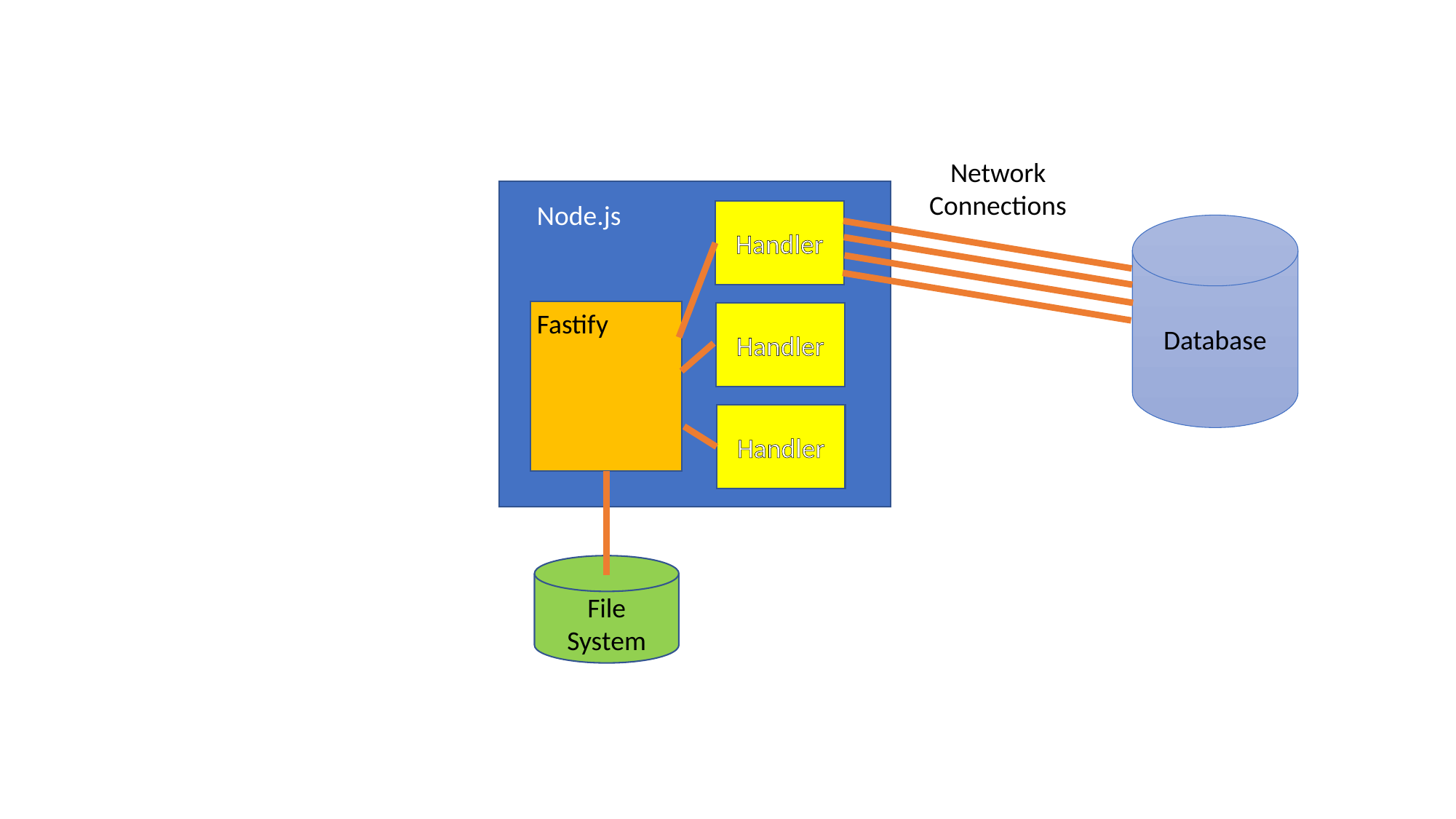

Network
Connections

Node.js
Handler
Database
Fastify

Handler
Handler

File
System